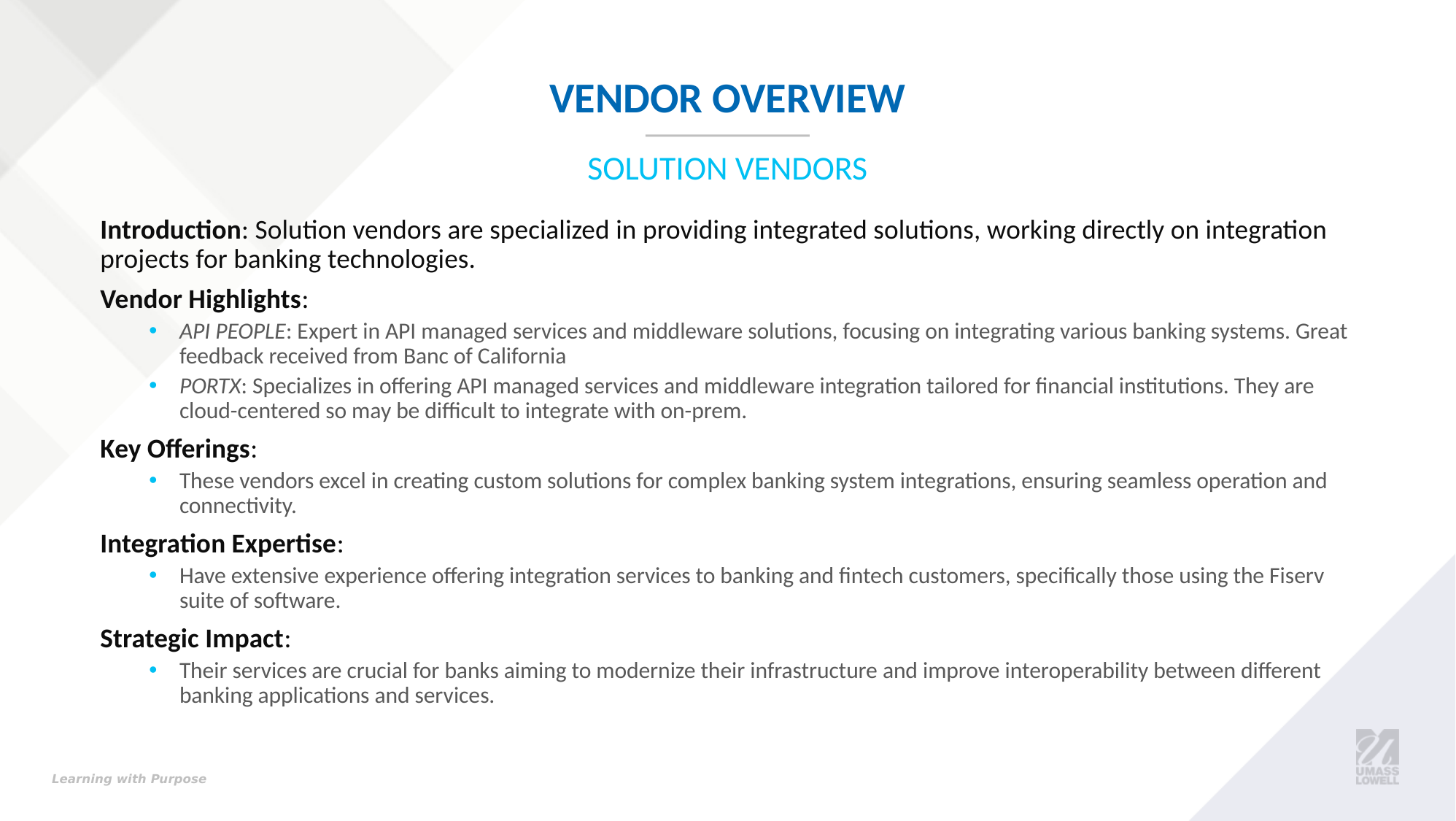

# Vendor Overview
Solution Vendors
Introduction: Solution vendors are specialized in providing integrated solutions, working directly on integration projects for banking technologies.
Vendor Highlights:
API PEOPLE: Expert in API managed services and middleware solutions, focusing on integrating various banking systems. Great feedback received from Banc of California
PORTX: Specializes in offering API managed services and middleware integration tailored for financial institutions. They are cloud-centered so may be difficult to integrate with on-prem.
Key Offerings:
These vendors excel in creating custom solutions for complex banking system integrations, ensuring seamless operation and connectivity.
Integration Expertise:
Have extensive experience offering integration services to banking and fintech customers, specifically those using the Fiserv suite of software.
Strategic Impact:
Their services are crucial for banks aiming to modernize their infrastructure and improve interoperability between different banking applications and services.